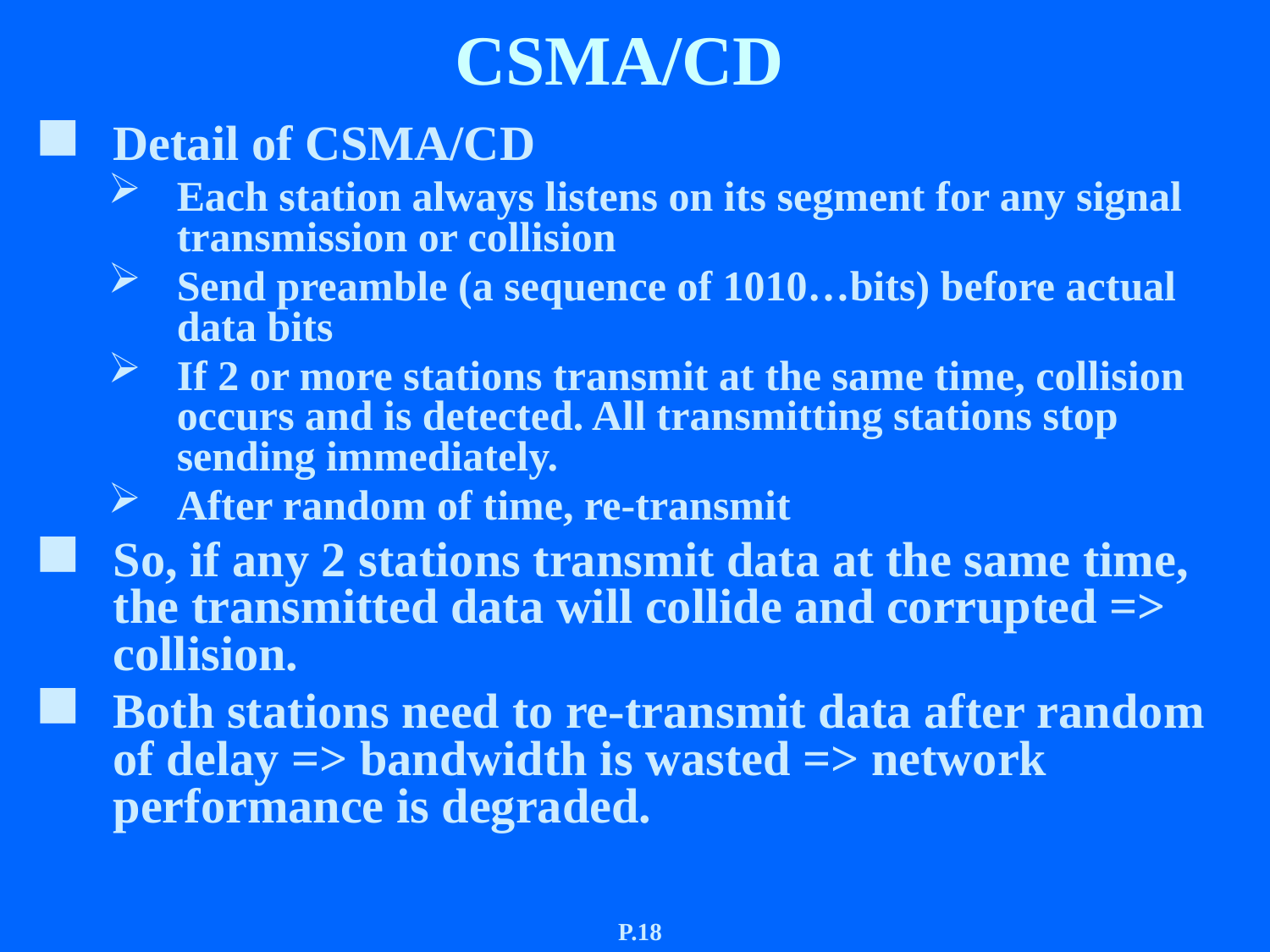

# CSMA/CD
Detail of CSMA/CD
Each station always listens on its segment for any signal transmission or collision
Send preamble (a sequence of 1010…bits) before actual data bits
If 2 or more stations transmit at the same time, collision occurs and is detected. All transmitting stations stop sending immediately.
After random of time, re-transmit
So, if any 2 stations transmit data at the same time, the transmitted data will collide and corrupted => collision.
Both stations need to re-transmit data after random of delay => bandwidth is wasted => network performance is degraded.

P.18